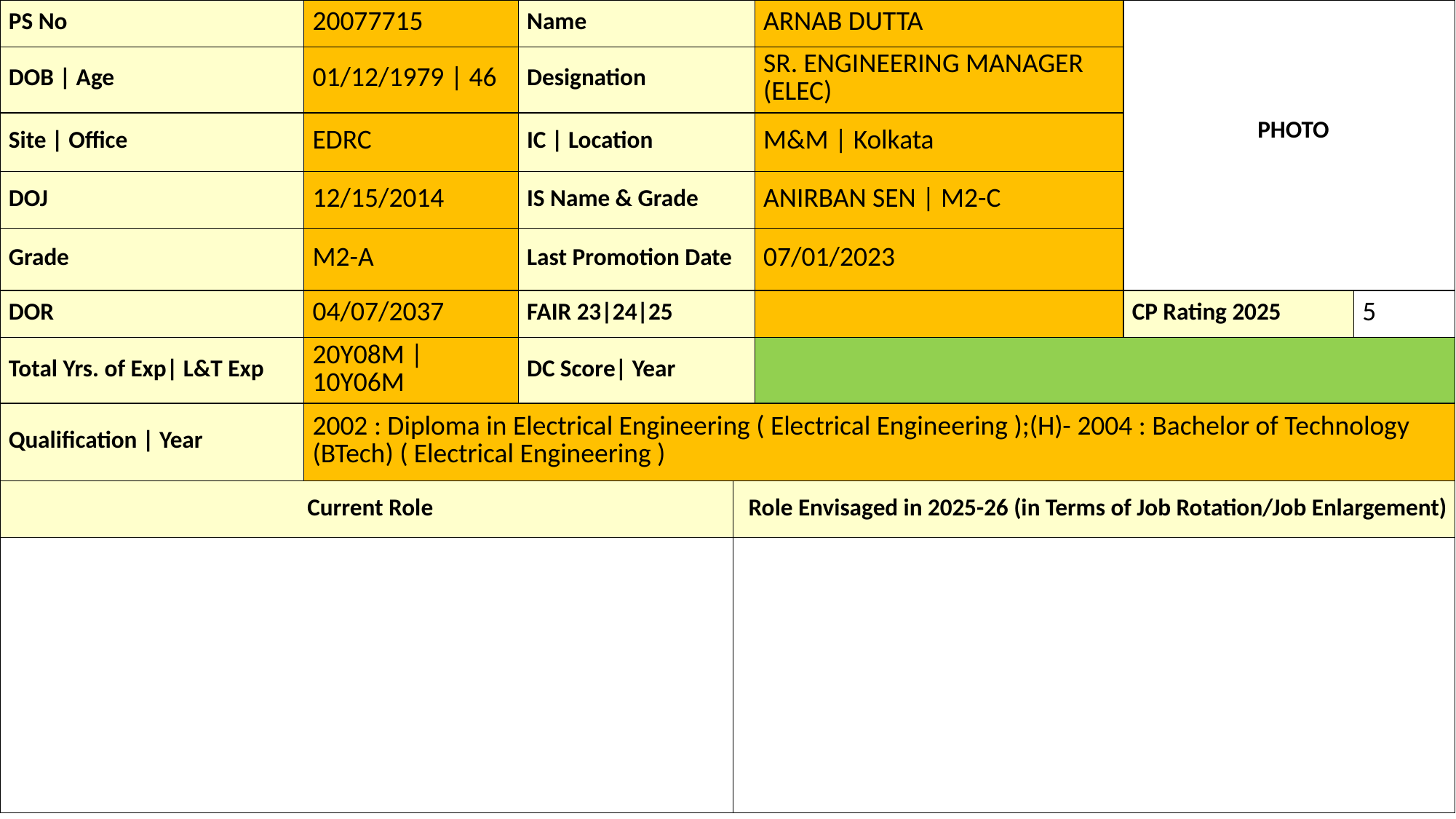

| PS No | 20077715 | Name |  | ARNAB DUTTA | PHOTO |  |
| --- | --- | --- | --- | --- | --- | --- |
| DOB | Age | 01/12/1979 | 46 | Designation |  | SR. ENGINEERING MANAGER (ELEC) |  |  |
| Site | Office | EDRC | IC | Location |  | M&M | Kolkata |  |  |
| DOJ | 12/15/2014 | IS Name & Grade |  | ANIRBAN SEN | M2-C |  |  |
| Grade | M2-A | Last Promotion Date |  | 07/01/2023 |  |  |
| DOR | 04/07/2037 | FAIR 23|24|25 |  |  | CP Rating 2025 | 5 |
| Total Yrs. of Exp| L&T Exp | 20Y08M | 10Y06M | DC Score| Year |  |  |  |  |
| Qualification | Year | 2002 : Diploma in Electrical Engineering ( Electrical Engineering );(H)- 2004 : Bachelor of Technology (BTech) ( Electrical Engineering ) |  |  |  |  |  |
| Current Role |  |  | Role Envisaged in 2025-26 (in Terms of Job Rotation/Job Enlargement) |  |  |  |
|  |  |  |  |  |  |  |